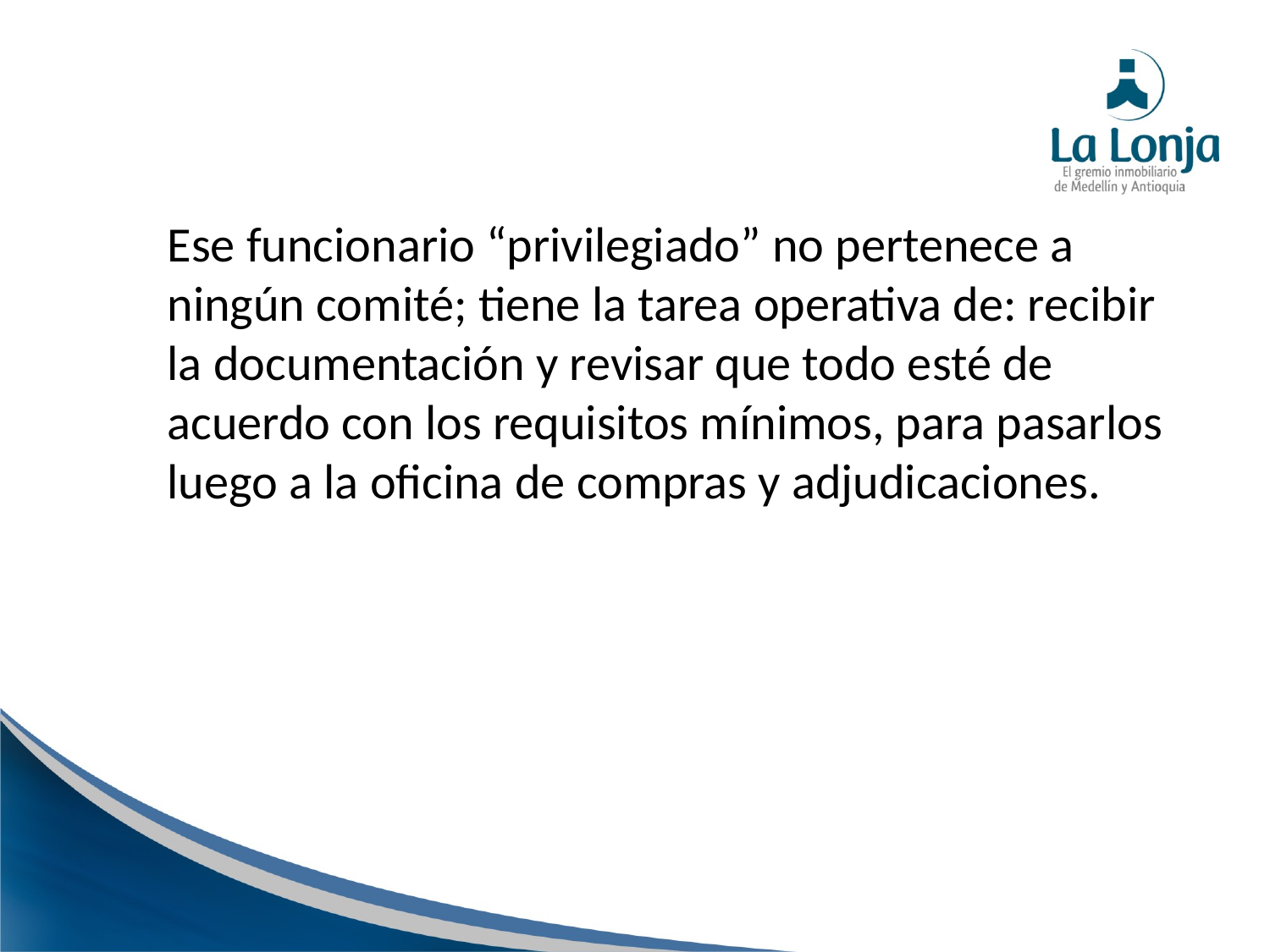

Ese funcionario “privilegiado” no pertenece a ningún comité; tiene la tarea operativa de: recibir la documentación y revisar que todo esté de acuerdo con los requisitos mínimos, para pasarlos luego a la oficina de compras y adjudicaciones.